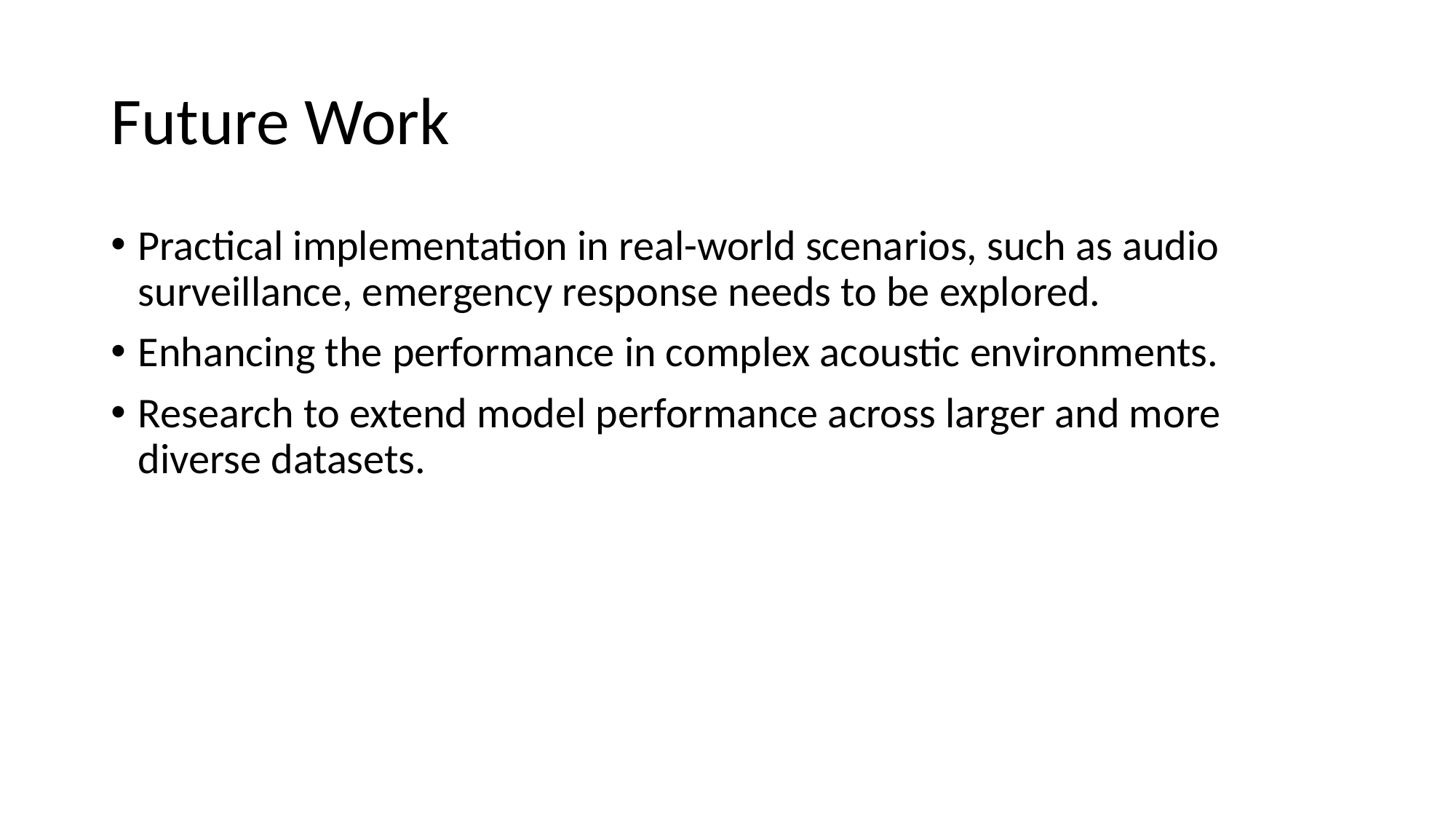

# Future Work
Practical implementation in real-world scenarios, such as audio surveillance, emergency response needs to be explored.
Enhancing the performance in complex acoustic environments.
Research to extend model performance across larger and more diverse datasets.